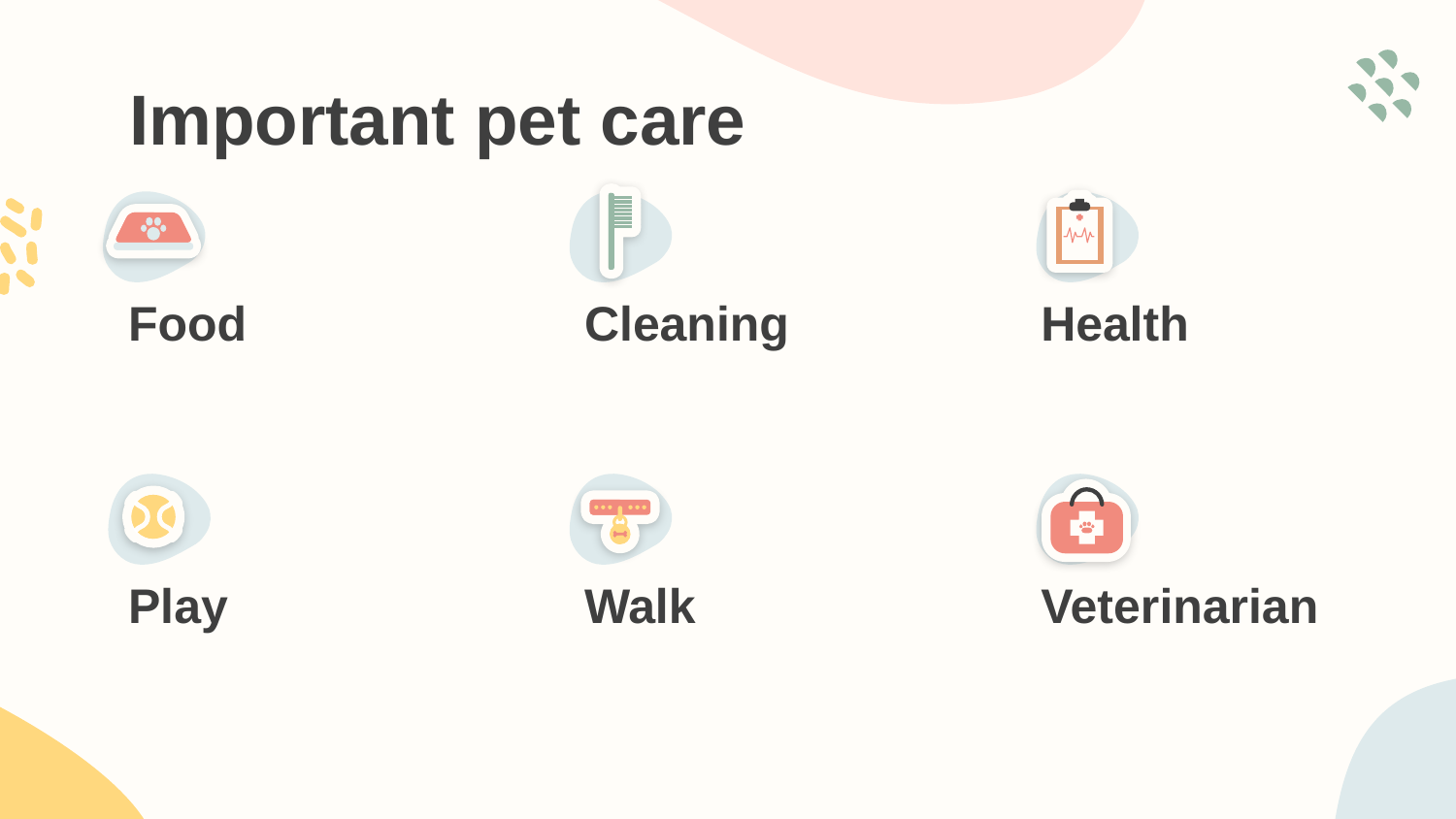

# Important pet care

Food
Cleaning
Health

Veterinarian
Play
Walk